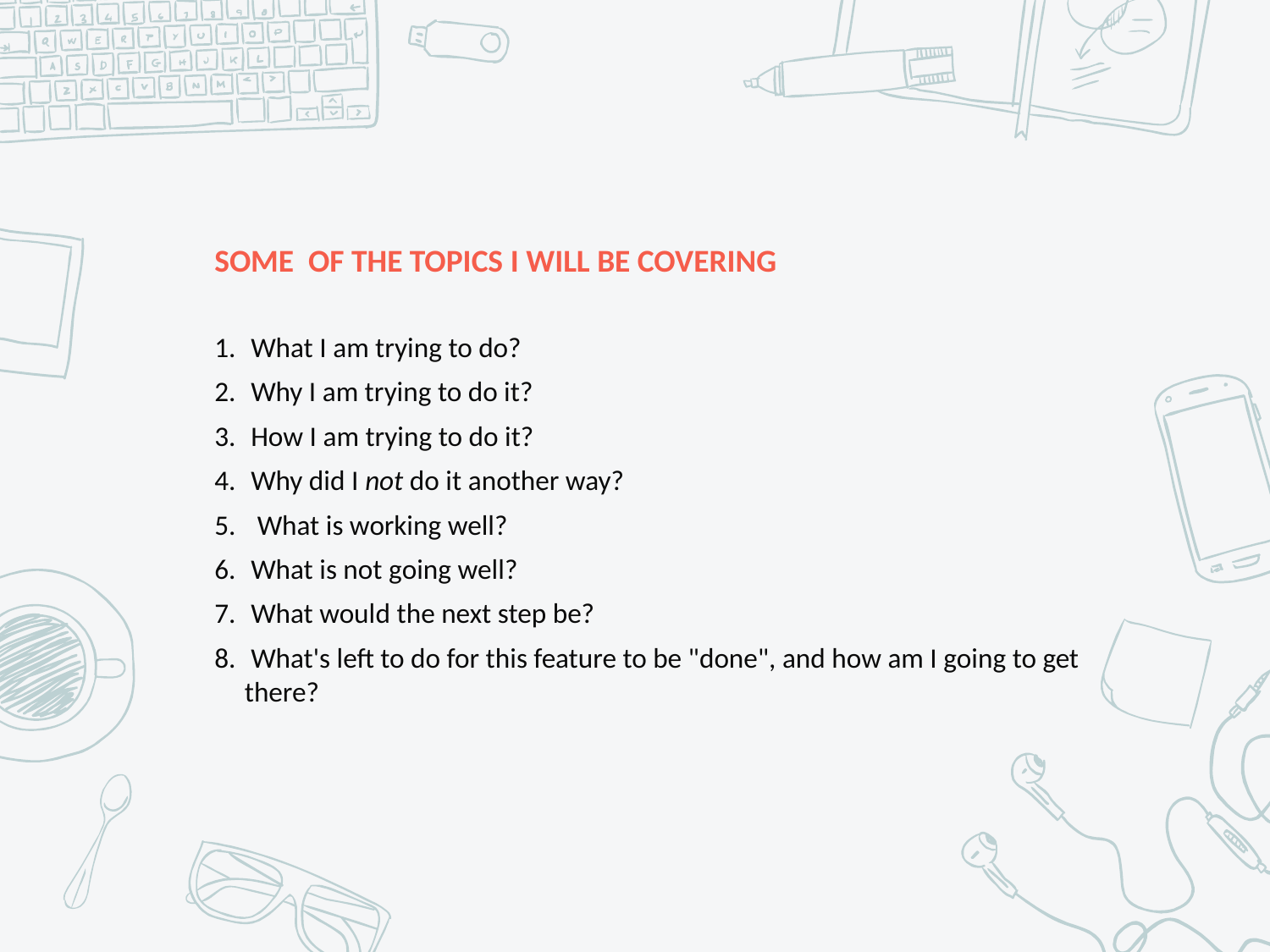

SOME  OF THE TOPICS I WILL BE COVERING

 What I am trying to do?
 Why I am trying to do it?
 How I am trying to do it?
 Why did I not do it another way?
  What is working well?
 What is not going well?
 What would the next step be?
 What's left to do for this feature to be "done", and how am I going to get there?